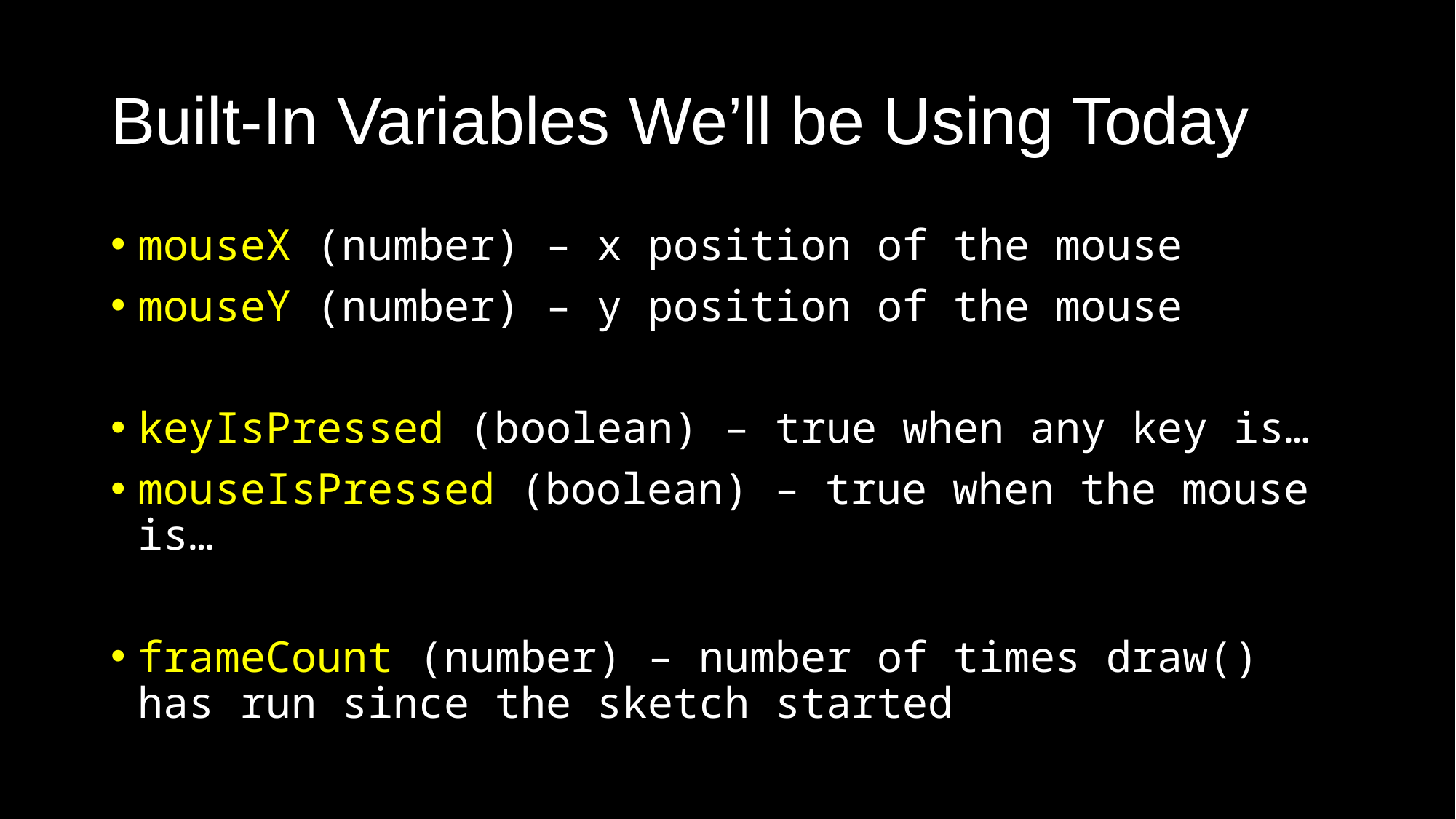

# Built-In Variables We’ll be Using Today
mouseX (number) – x position of the mouse
mouseY (number) – y position of the mouse

keyIsPressed (boolean) – true when any key is…
mouseIsPressed (boolean) – true when the mouse is…

frameCount (number) – number of times draw() has run since the sketch started